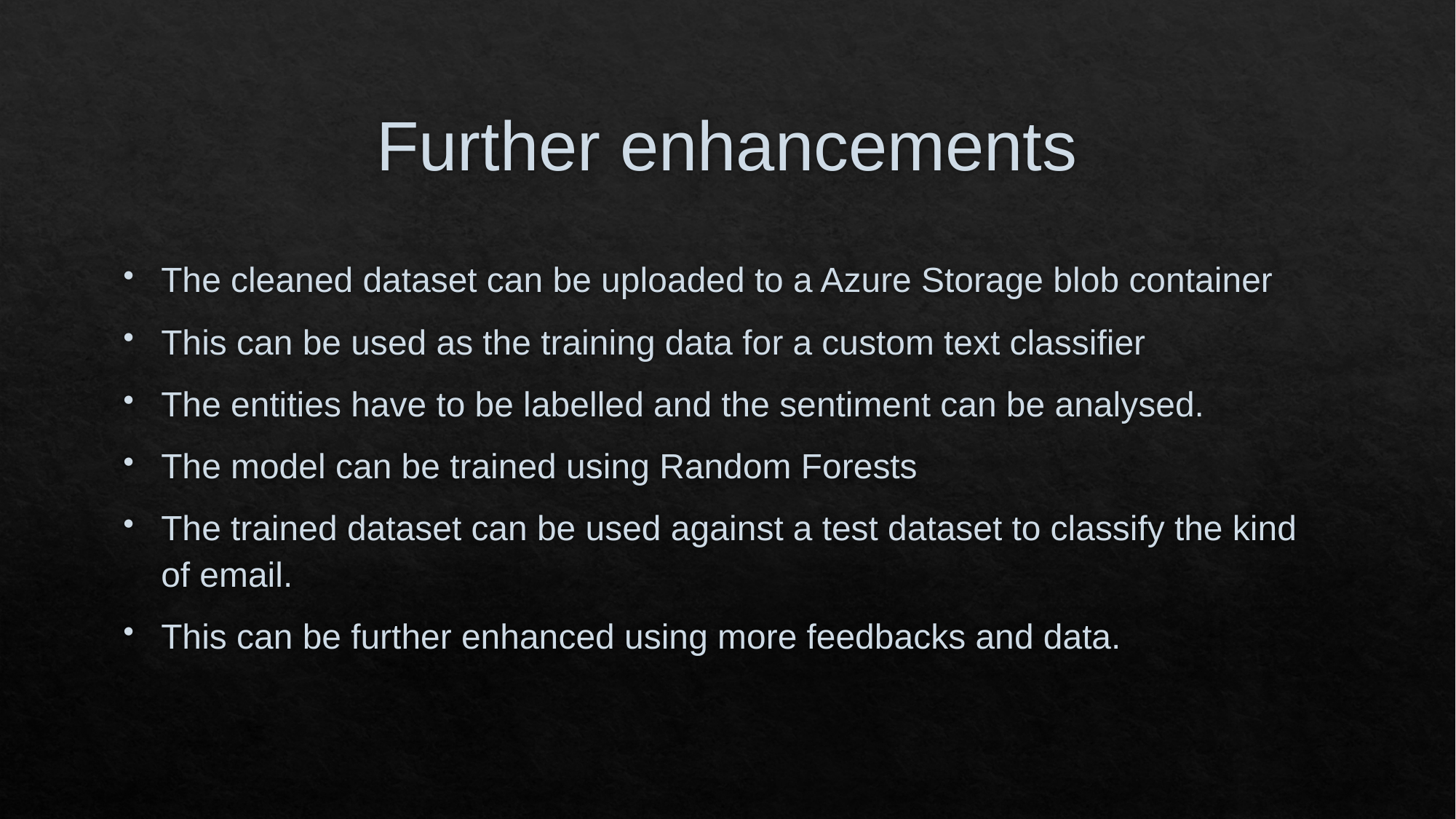

# Further enhancements
The cleaned dataset can be uploaded to a Azure Storage blob container
This can be used as the training data for a custom text classifier
The entities have to be labelled and the sentiment can be analysed.
The model can be trained using Random Forests
The trained dataset can be used against a test dataset to classify the kind of email.
This can be further enhanced using more feedbacks and data.